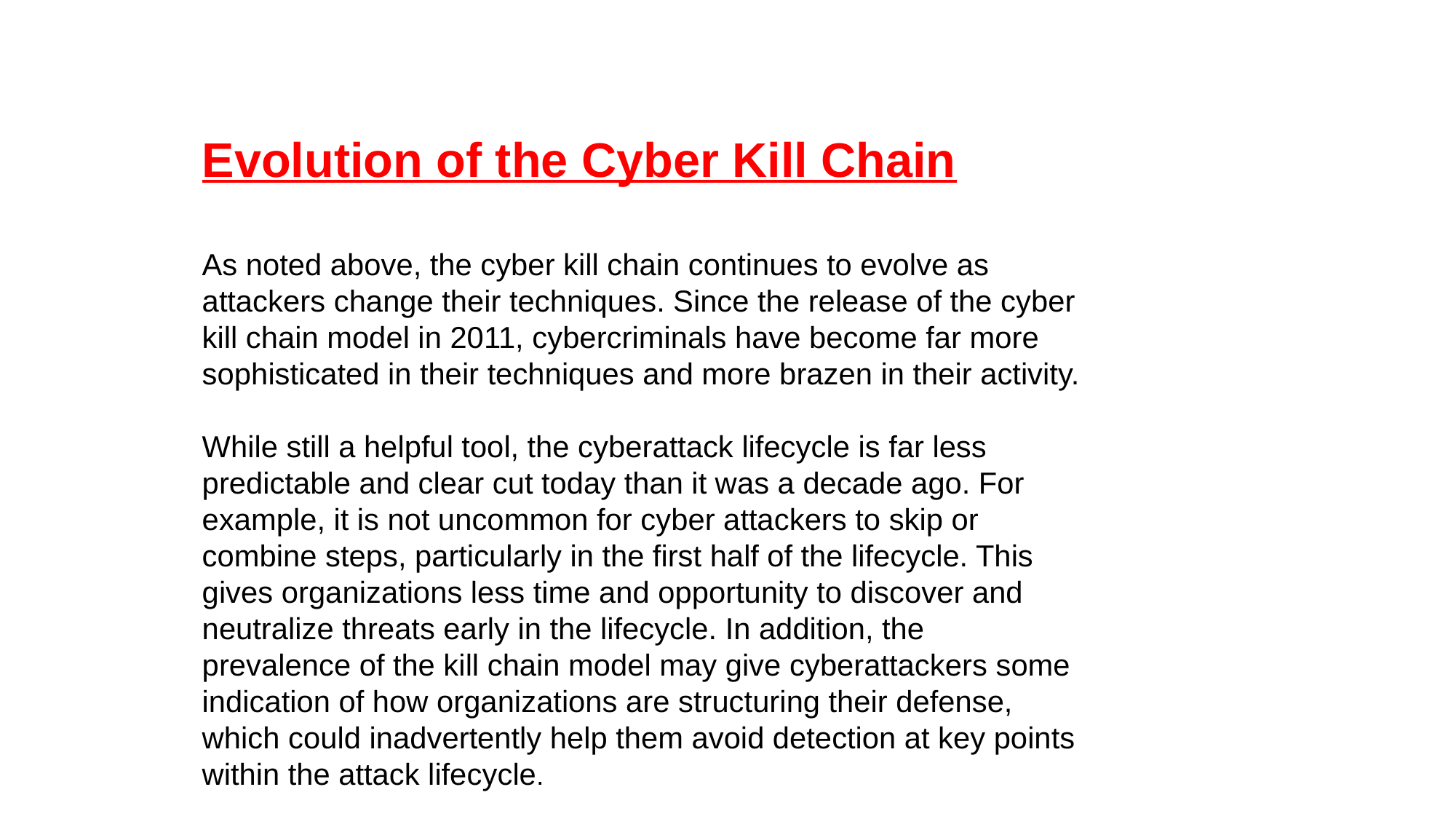

Evolution of the Cyber Kill Chain

As noted above, the cyber kill chain continues to evolve as attackers change their techniques. Since the release of the cyber kill chain model in 2011, cybercriminals have become far more sophisticated in their techniques and more brazen in their activity.

While still a helpful tool, the cyberattack lifecycle is far less predictable and clear cut today than it was a decade ago. For example, it is not uncommon for cyber attackers to skip or combine steps, particularly in the first half of the lifecycle. This gives organizations less time and opportunity to discover and neutralize threats early in the lifecycle. In addition, the prevalence of the kill chain model may give cyberattackers some indication of how organizations are structuring their defense, which could inadvertently help them avoid detection at key points within the attack lifecycle.